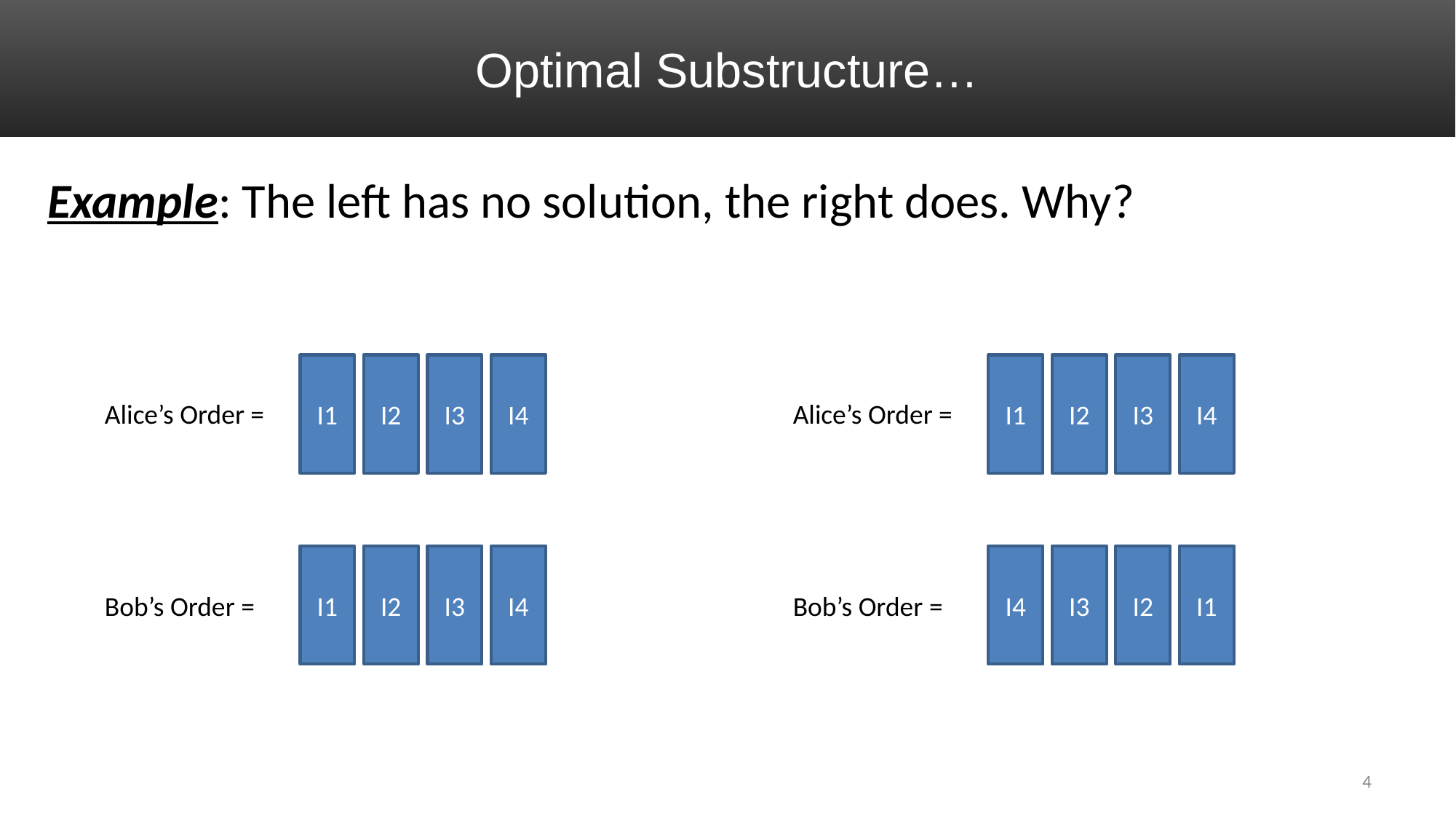

# Optimal Substructure…
Example: The left has no solution, the right does. Why?
I1
I2
I3
I4
I1
I2
I3
I4
Alice’s Order =
Alice’s Order =
I1
I2
I3
I4
I4
I3
I2
I1
Bob’s Order =
Bob’s Order =
4